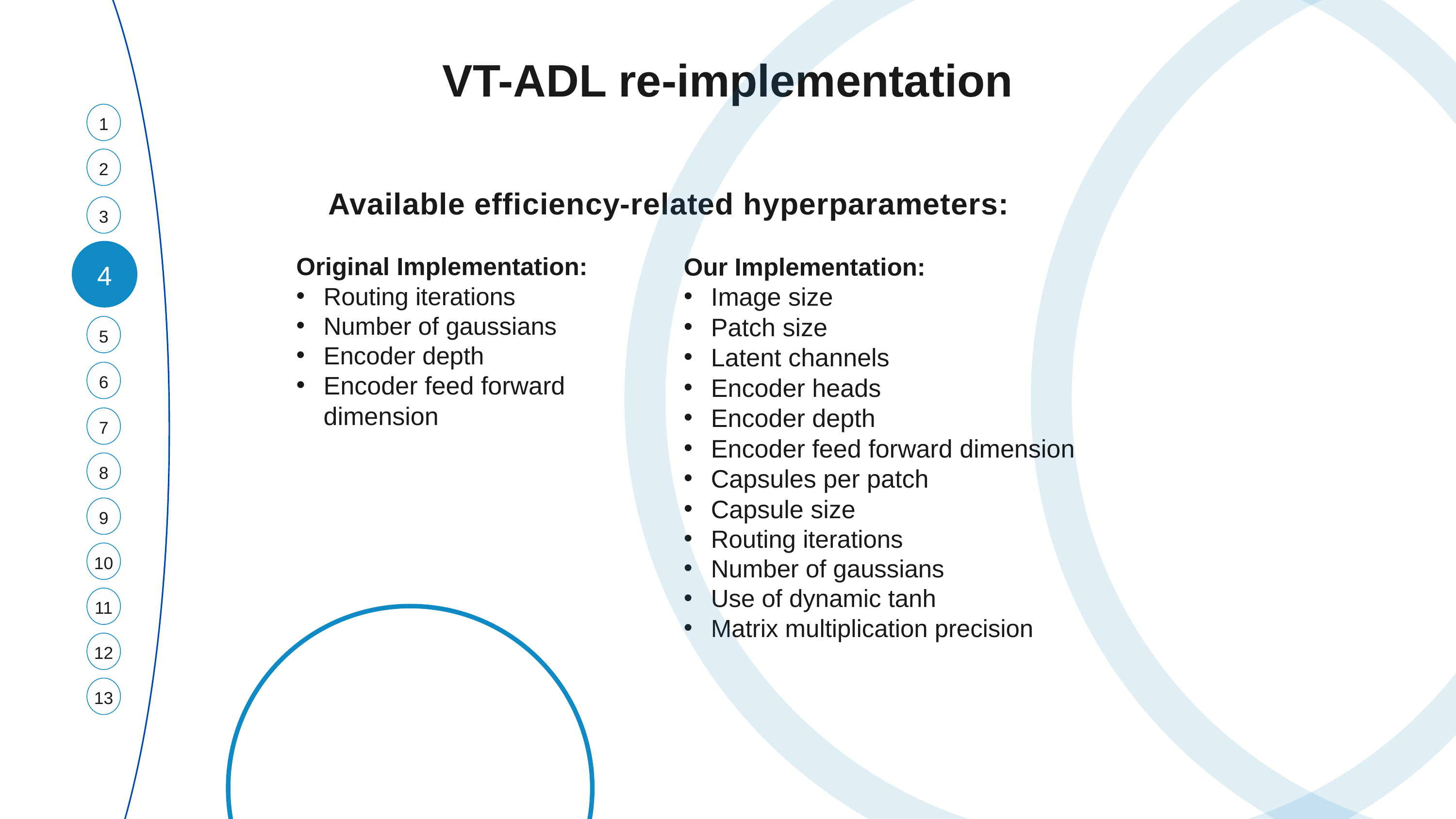

VT-ADL re-implementation

1

2
Available efficiency-related hyperparameters:

3

4
Original Implementation:
Routing iterations
Number of gaussians
Encoder depth
Encoder feed forward dimension
Our Implementation:
Image size
Patch size
Latent channels
Encoder heads
Encoder depth
Encoder feed forward dimension
Capsules per patch
Capsule size
Routing iterations
Number of gaussians
Use of dynamic tanh
Matrix multiplication precision

5

6

7

8

9

10

11

12

13